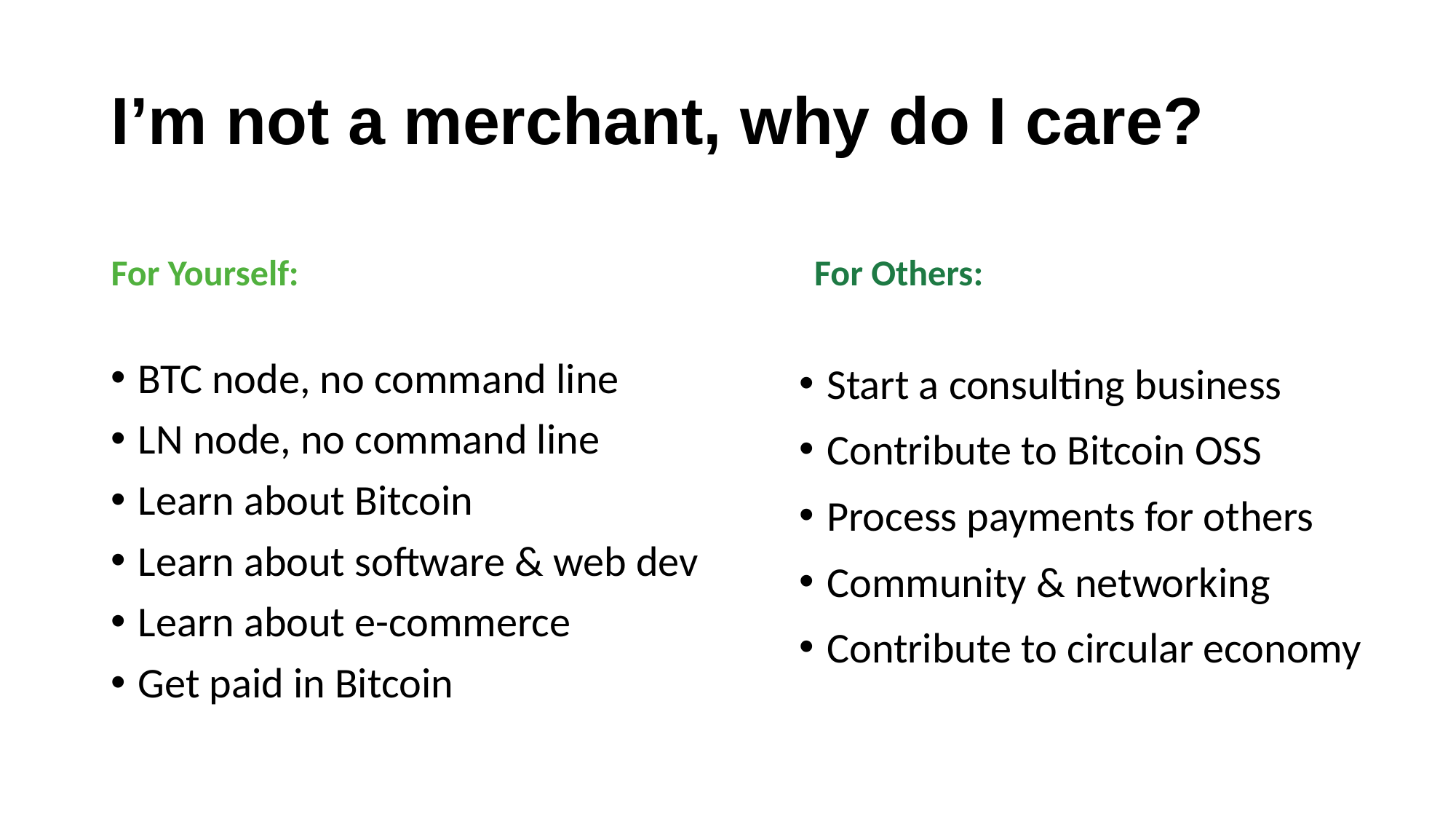

# I’m not a merchant, why do I care?
For Yourself:
For Others:
BTC node, no command line
LN node, no command line
Learn about Bitcoin
Learn about software & web dev
Learn about e-commerce
Get paid in Bitcoin

Start a consulting business
Contribute to Bitcoin OSS
Process payments for others
Community & networking
Contribute to circular economy